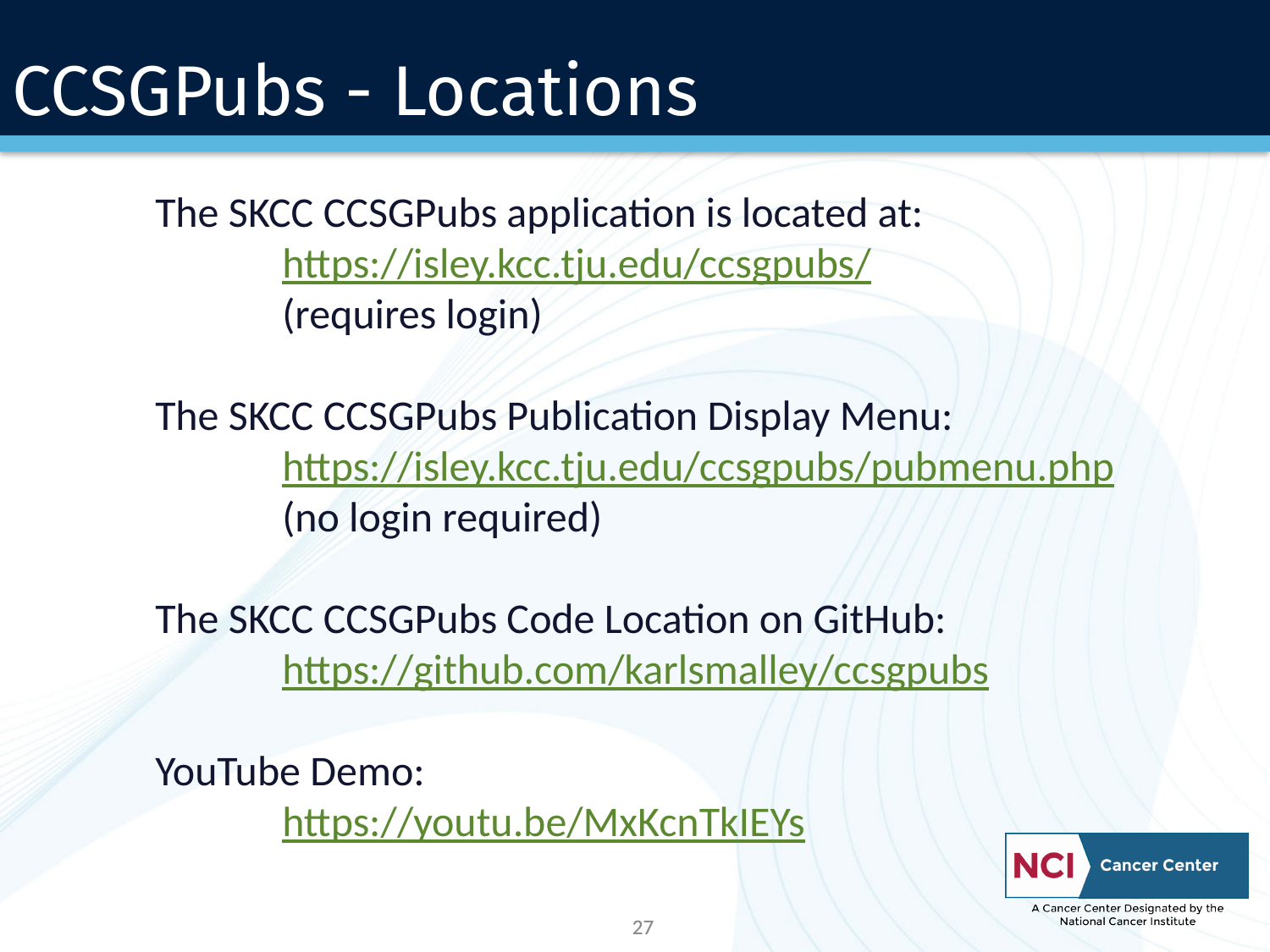

# CCSGPubs - Locations
The SKCC CCSGPubs application is located at:
	https://isley.kcc.tju.edu/ccsgpubs/
	(requires login)

The SKCC CCSGPubs Publication Display Menu:
	https://isley.kcc.tju.edu/ccsgpubs/pubmenu.php
	(no login required)

The SKCC CCSGPubs Code Location on GitHub:
	https://github.com/karlsmalley/ccsgpubs

YouTube Demo:
	https://youtu.be/MxKcnTkIEYs